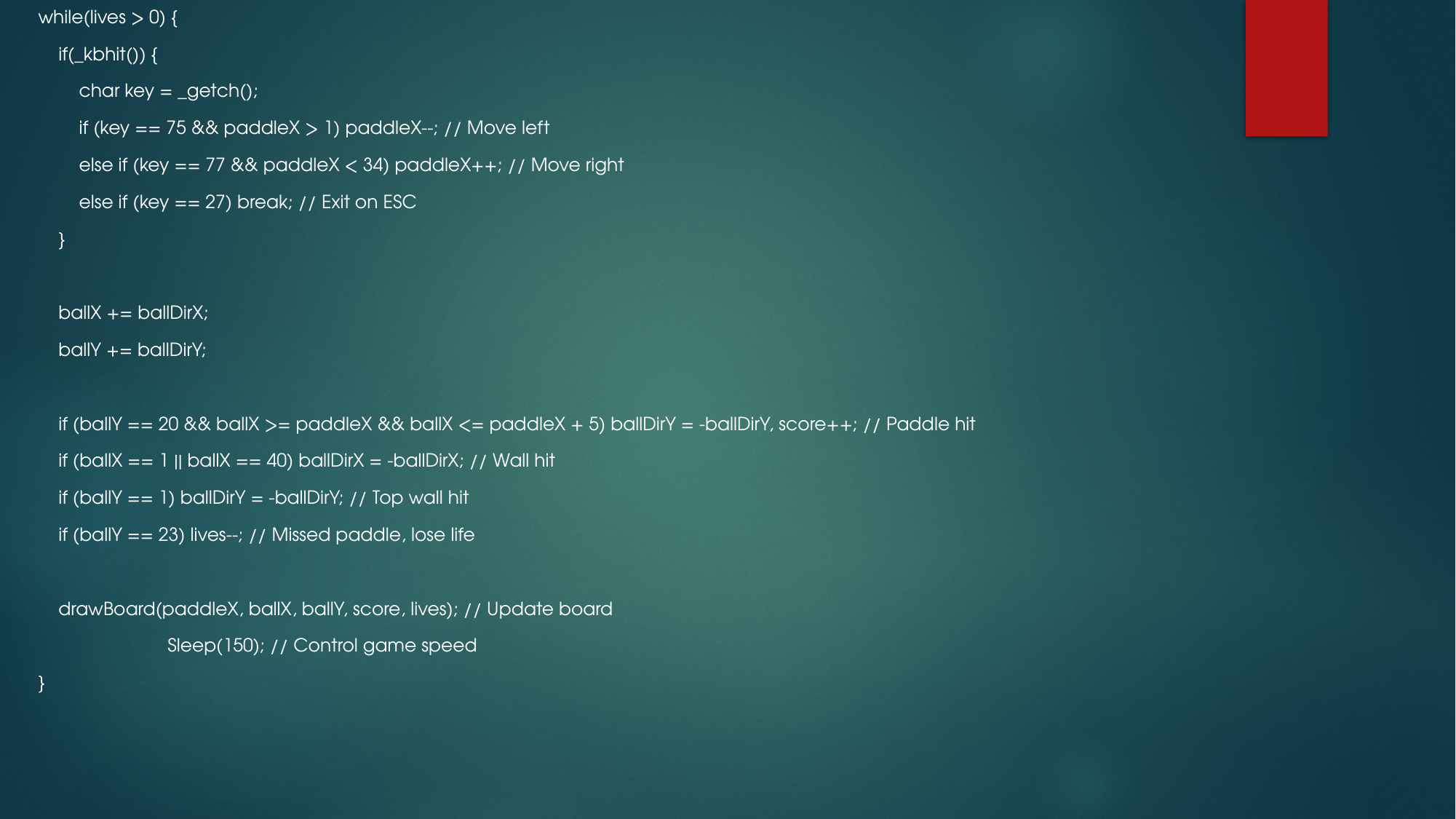

while(lives > 0) {
    if(_kbhit()) {
        char key = _getch();
        if (key == 75 && paddleX > 1) paddleX--; // Move left
        else if (key == 77 && paddleX < 34) paddleX++; // Move right
        else if (key == 27) break; // Exit on ESC
    }

    ballX += ballDirX;
    ballY += ballDirY;

    if (ballY == 20 && ballX >= paddleX && ballX <= paddleX + 5) ballDirY = -ballDirY, score++; // Paddle hit
    if (ballX == 1 || ballX == 40) ballDirX = -ballDirX; // Wall hit
    if (ballY == 1) ballDirY = -ballDirY; // Top wall hit
    if (ballY == 23) lives--; // Missed paddle, lose life

    drawBoard(paddleX, ballX, ballY, score, lives); // Update board
 	    Sleep(150); // Control game speed
}